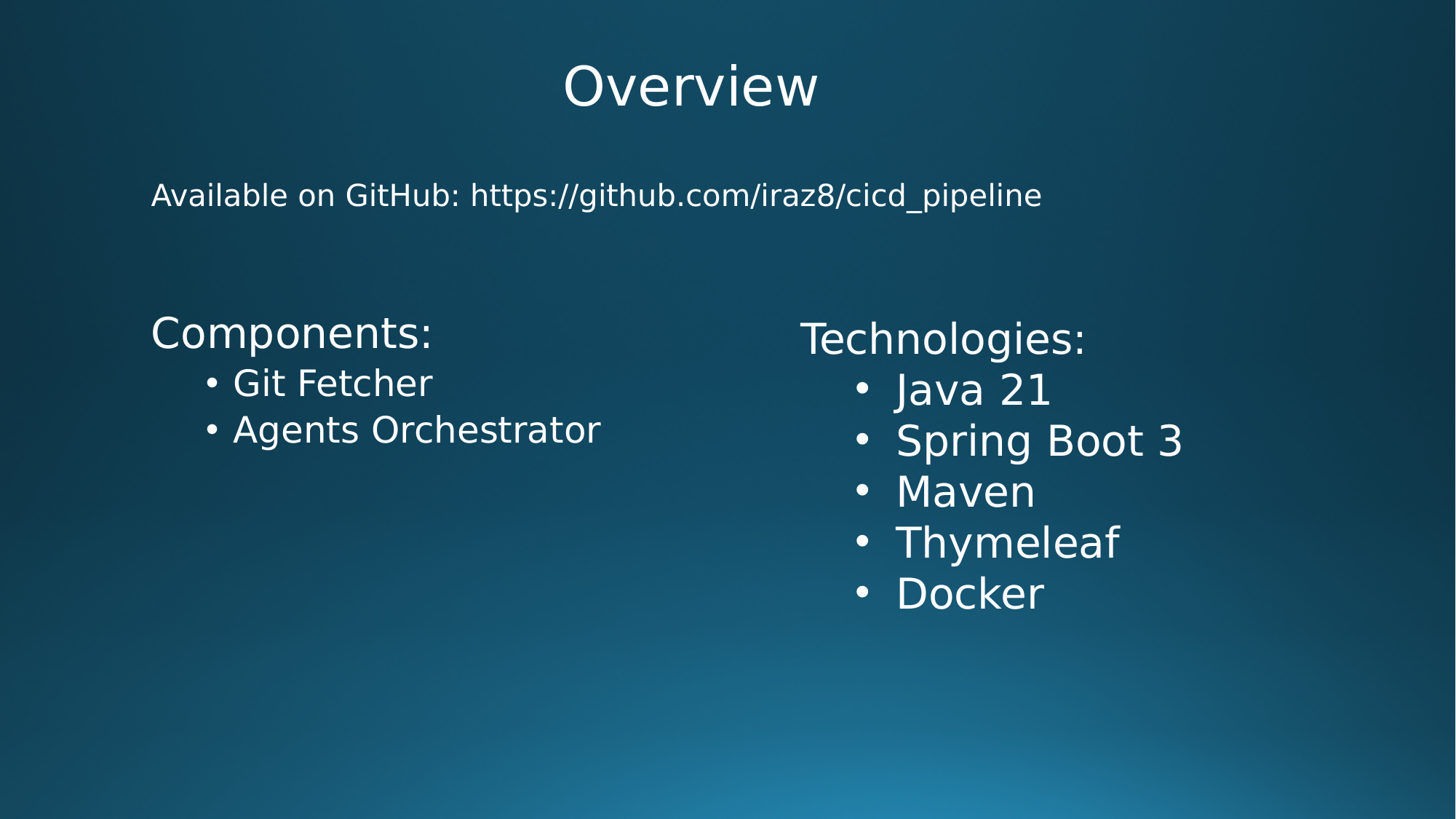

Overview
Available on GitHub: https://github.com/iraz8/cicd_pipeline
Components:
Git Fetcher
Agents Orchestrator

Technologies:
Java 21
Spring Boot 3
Maven
Thymeleaf
Docker